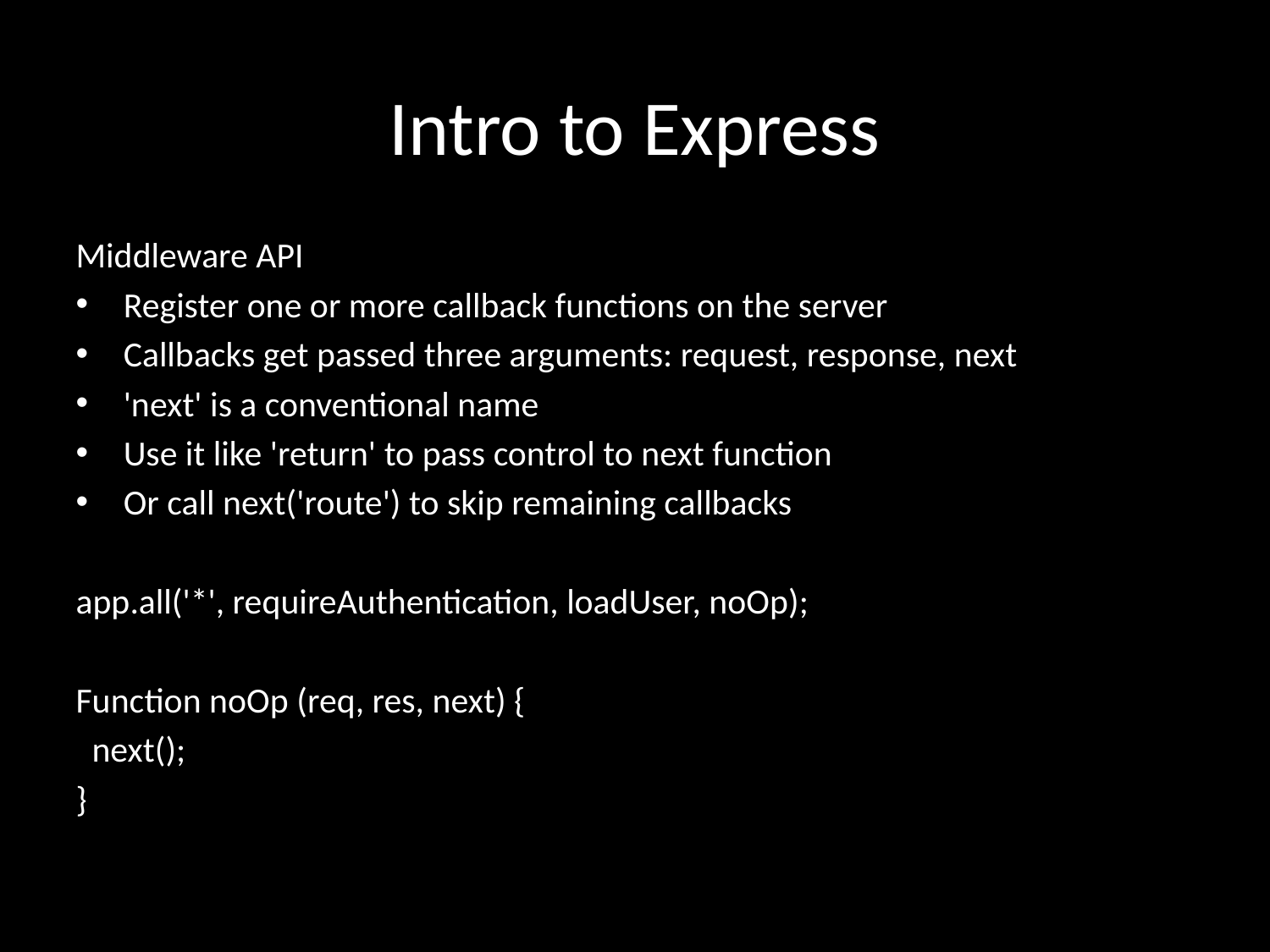

# Intro to Express
Middleware API
Register one or more callback functions on the server
Callbacks get passed three arguments: request, response, next
'next' is a conventional name
Use it like 'return' to pass control to next function
Or call next('route') to skip remaining callbacks

app.all('*', requireAuthentication, loadUser, noOp);

Function noOp (req, res, next) {
  next();
}